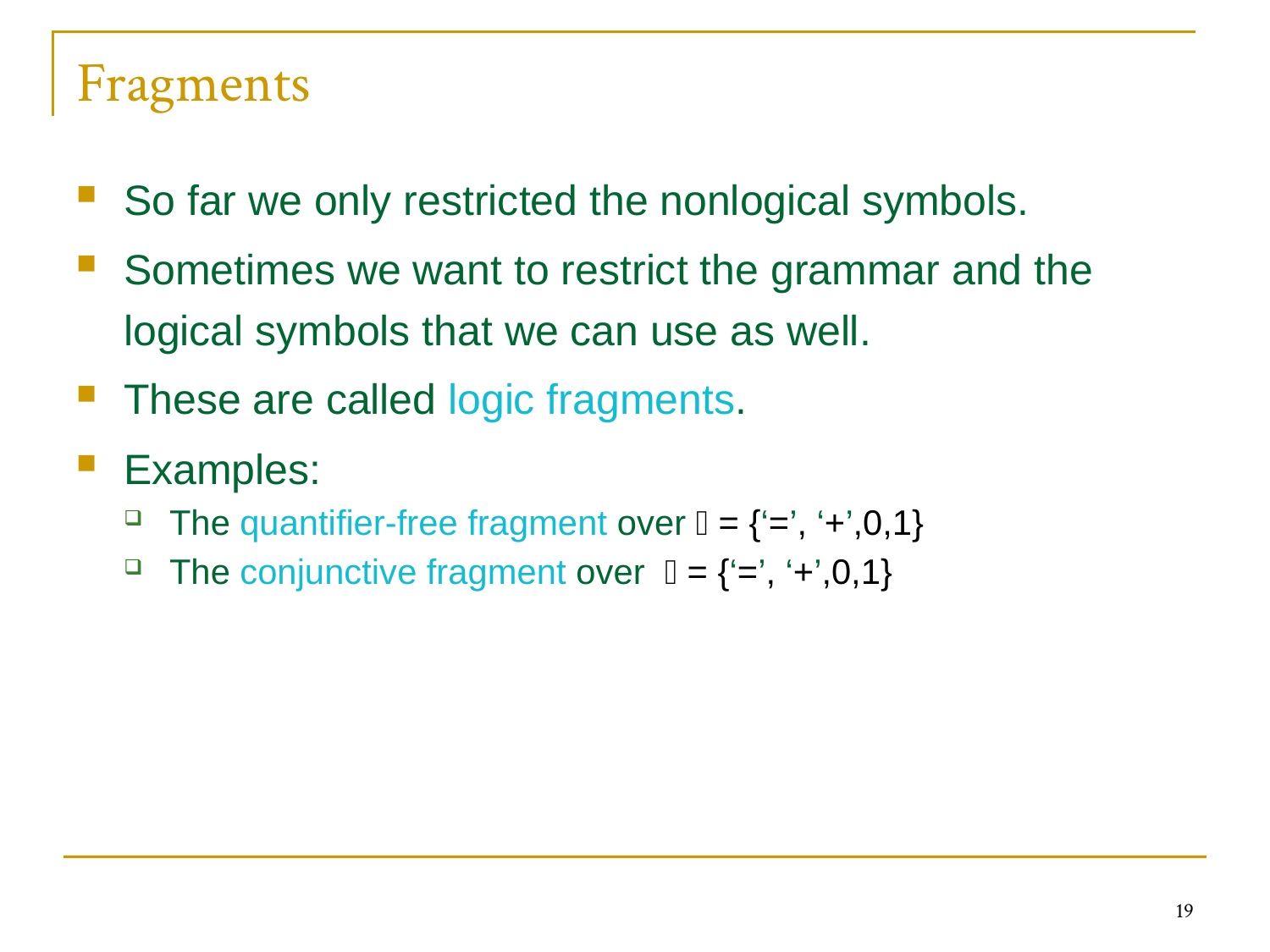

# Fragments
So far we only restricted the nonlogical symbols.
Sometimes we want to restrict the grammar and the logical symbols that we can use as well.
These are called logic fragments.
Examples:
The quantifier-free fragment over ∑ = {‘=’, ‘+’,0,1}
The conjunctive fragment over  ∑ = {‘=’, ‘+’,0,1}
19